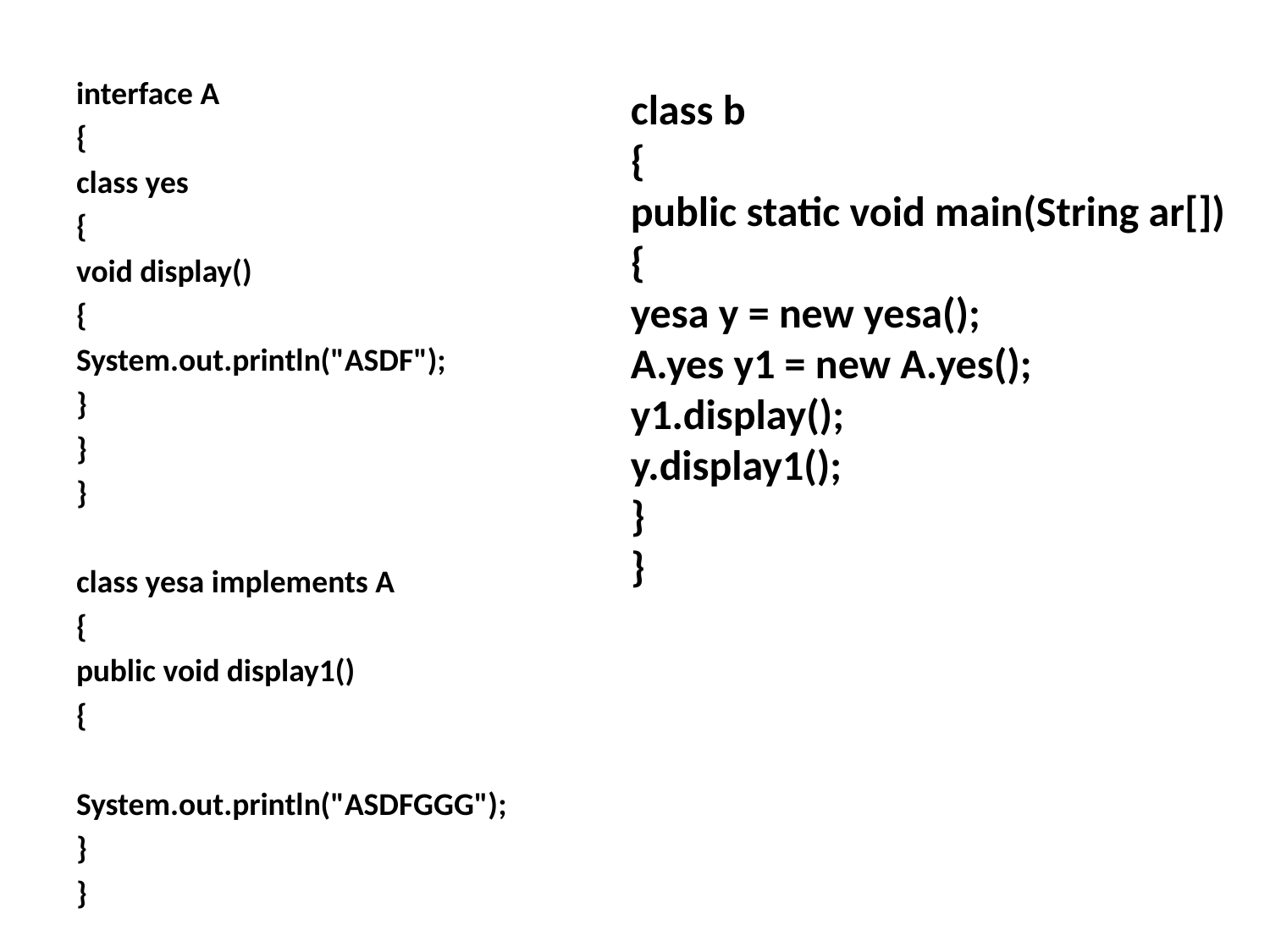

interface A
{
class yes
{
void display()
{
System.out.println("ASDF");
}
}
}

class yesa implements A
{
public void display1()
{

System.out.println("ASDFGGG");
}
}

class b
{
public static void main(String ar[])
{
yesa y = new yesa();
A.yes y1 = new A.yes();
y1.display();
y.display1();
}
}